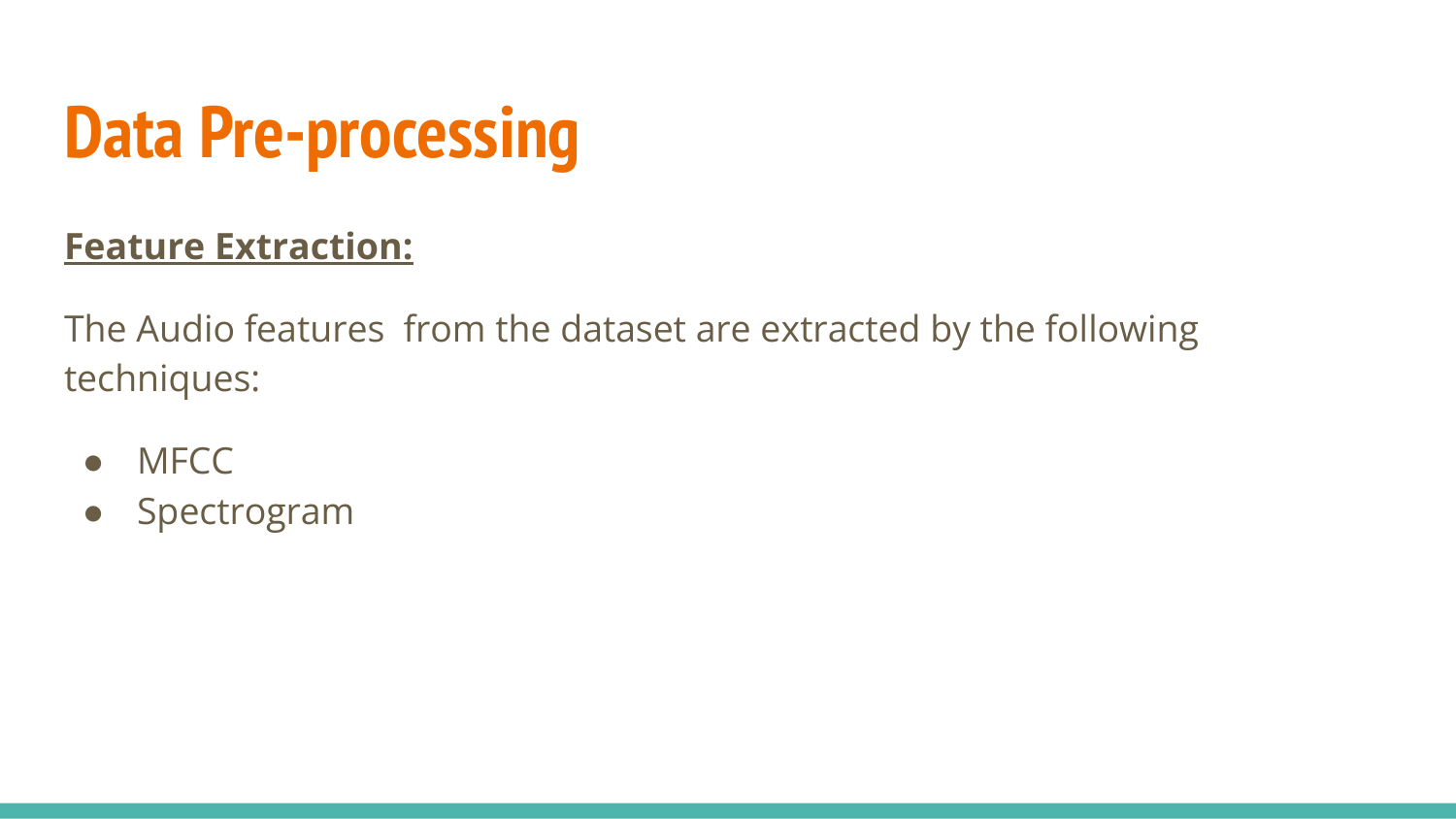

# Data Pre-processing
Feature Extraction:
The Audio features  from the dataset are extracted by the following techniques:
MFCC
Spectrogram